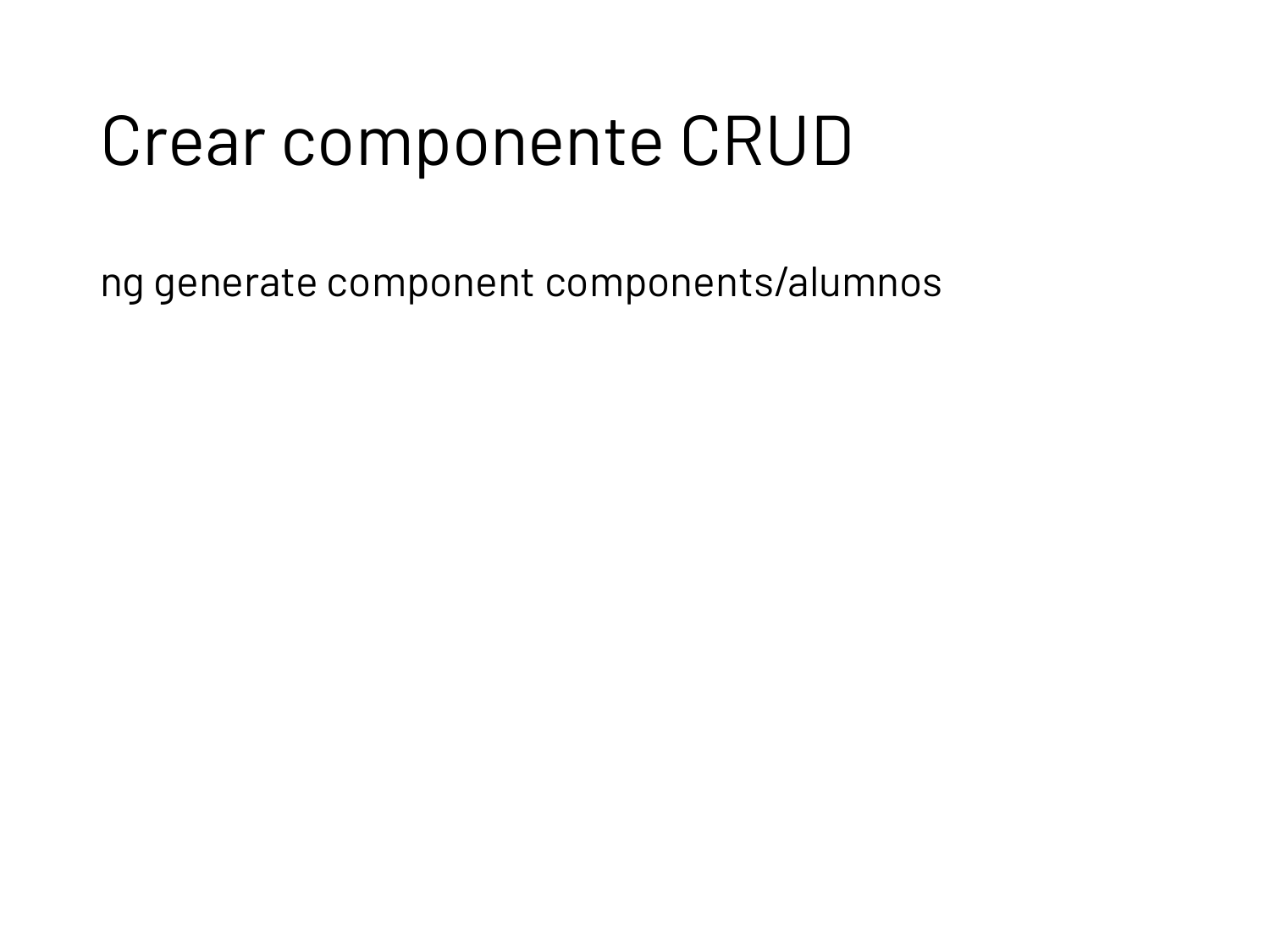

# Crear componente CRUD
ng generate component components/alumnos